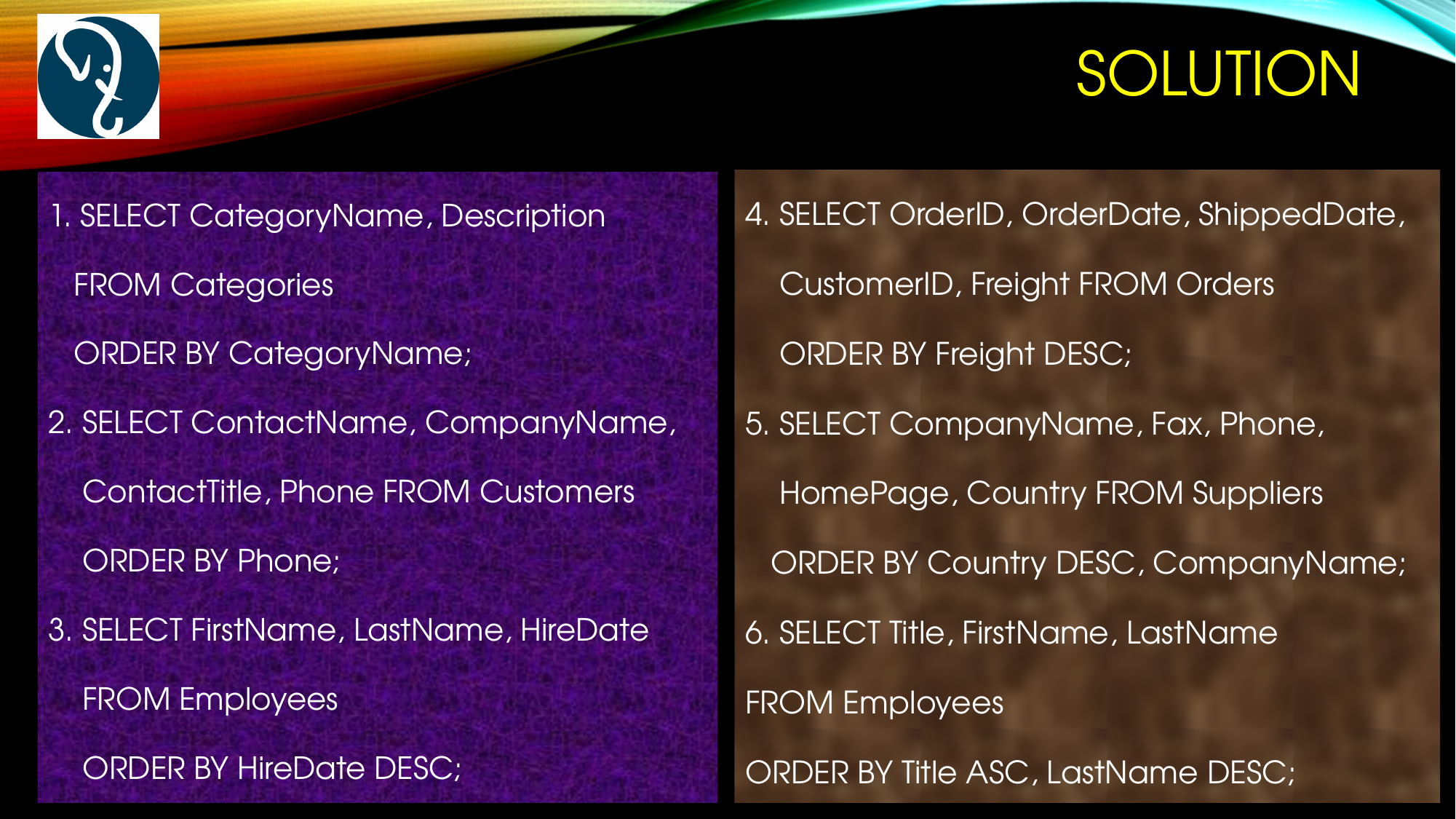

solution
4. SELECT OrderID, OrderDate, ShippedDate,
    CustomerID, Freight FROM Orders
    ORDER BY Freight DESC;
5. SELECT CompanyName, Fax, Phone,
    HomePage, Country FROM Suppliers
   ORDER BY Country DESC, CompanyName;
6. SELECT Title, FirstName, LastName
FROM Employees
ORDER BY Title ASC, LastName DESC;
1. SELECT CategoryName, Description
   FROM Categories
   ORDER BY CategoryName;
2. SELECT ContactName, CompanyName,
    ContactTitle, Phone FROM Customers
    ORDER BY Phone;
3. SELECT FirstName, LastName, HireDate
    FROM Employees
    ORDER BY HireDate DESC;